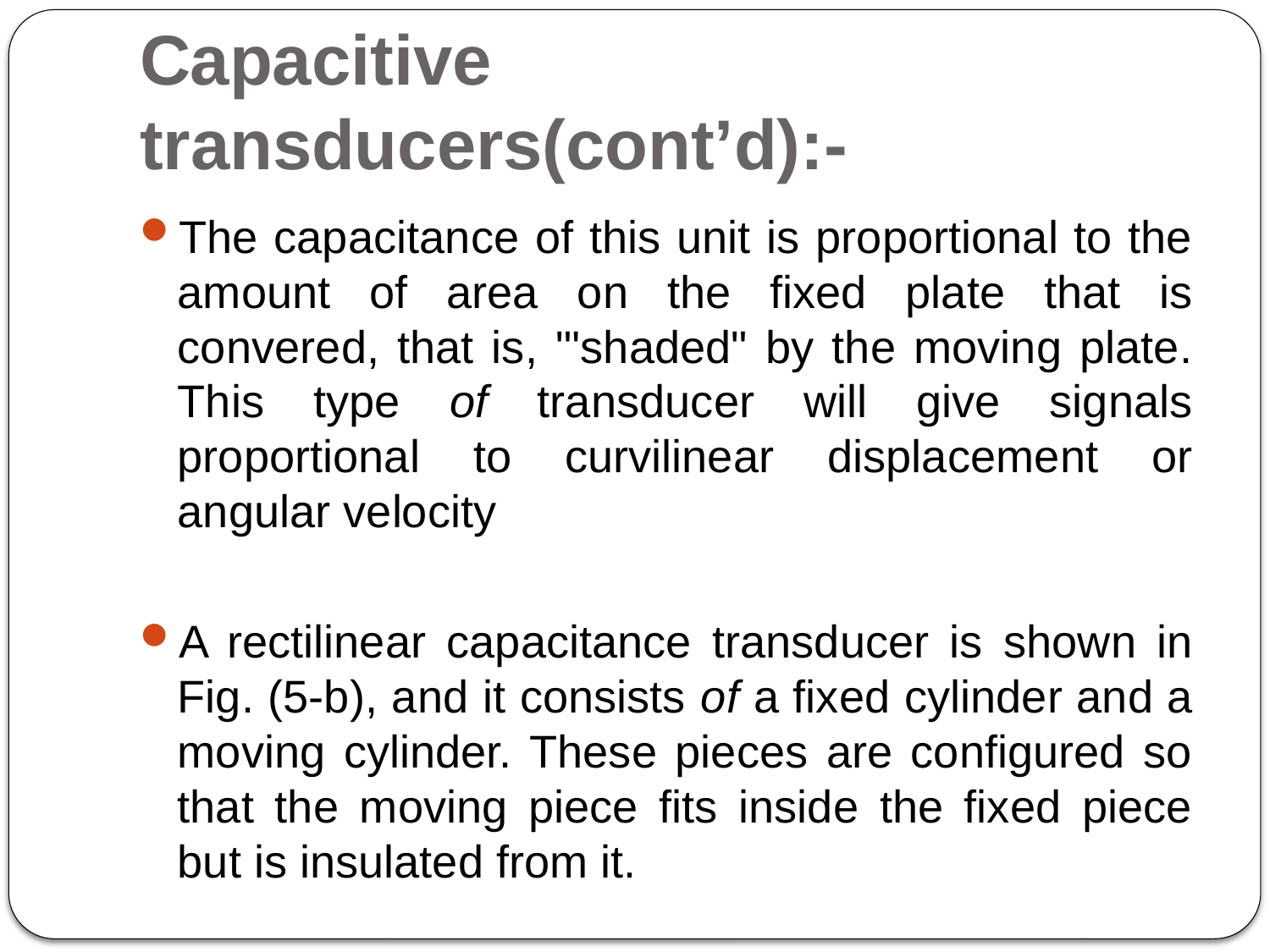

# Capacitive transducers(cont’d):-
The capacitance of this unit is proportional to the amount of area on the fixed plate that is convered, that is, "'shaded" by the moving plate. This type of transducer will give signals proportional to curvilinear displacement or angular velocity

A rectilinear capacitance transducer is shown in Fig. (5-b), and it consists of a fixed cylinder and a moving cylinder. These pieces are configured so that the moving piece fits inside the fixed piece but is insulated from it.